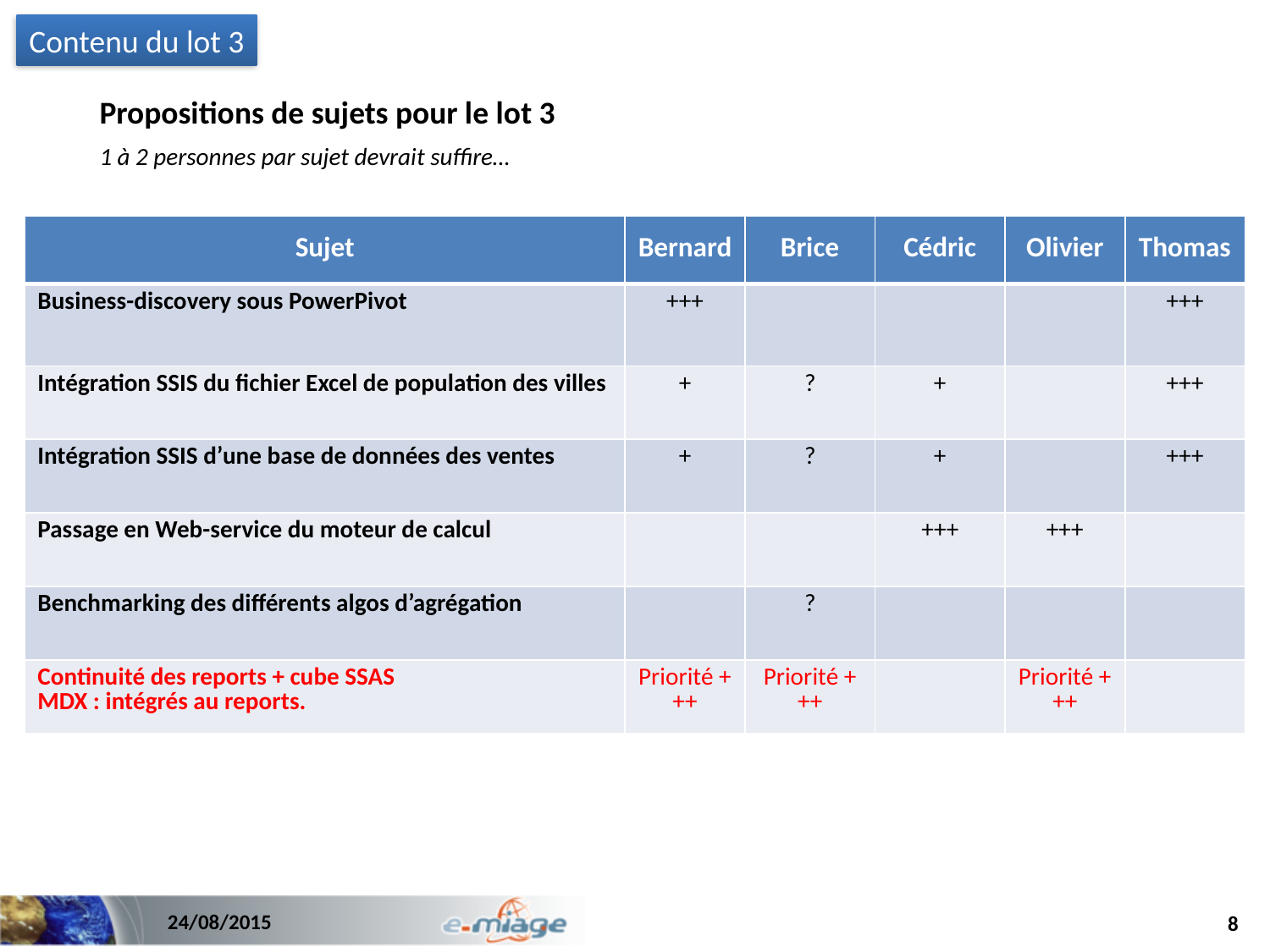

Contenu du lot 3
Propositions de sujets pour le lot 3
1 à 2 personnes par sujet devrait suffire…
| Sujet | Bernard | Brice | Cédric | Olivier | Thomas |
| --- | --- | --- | --- | --- | --- |
| Business-discovery sous PowerPivot | +++ |  |  |  | +++ |
| Intégration SSIS du fichier Excel de population des villes | + | ? | + |  | +++ |
| Intégration SSIS d’une base de données des ventes | + | ? | + |  | +++ |
| Passage en Web-service du moteur de calcul |  |  | +++ | +++ |  |
| Benchmarking des différents algos d’agrégation |  | ? |  |  |  |
| Continuité des reports + cube SSAS MDX : intégrés au reports. | Priorité +++ | Priorité +++ |  | Priorité +++ |  |